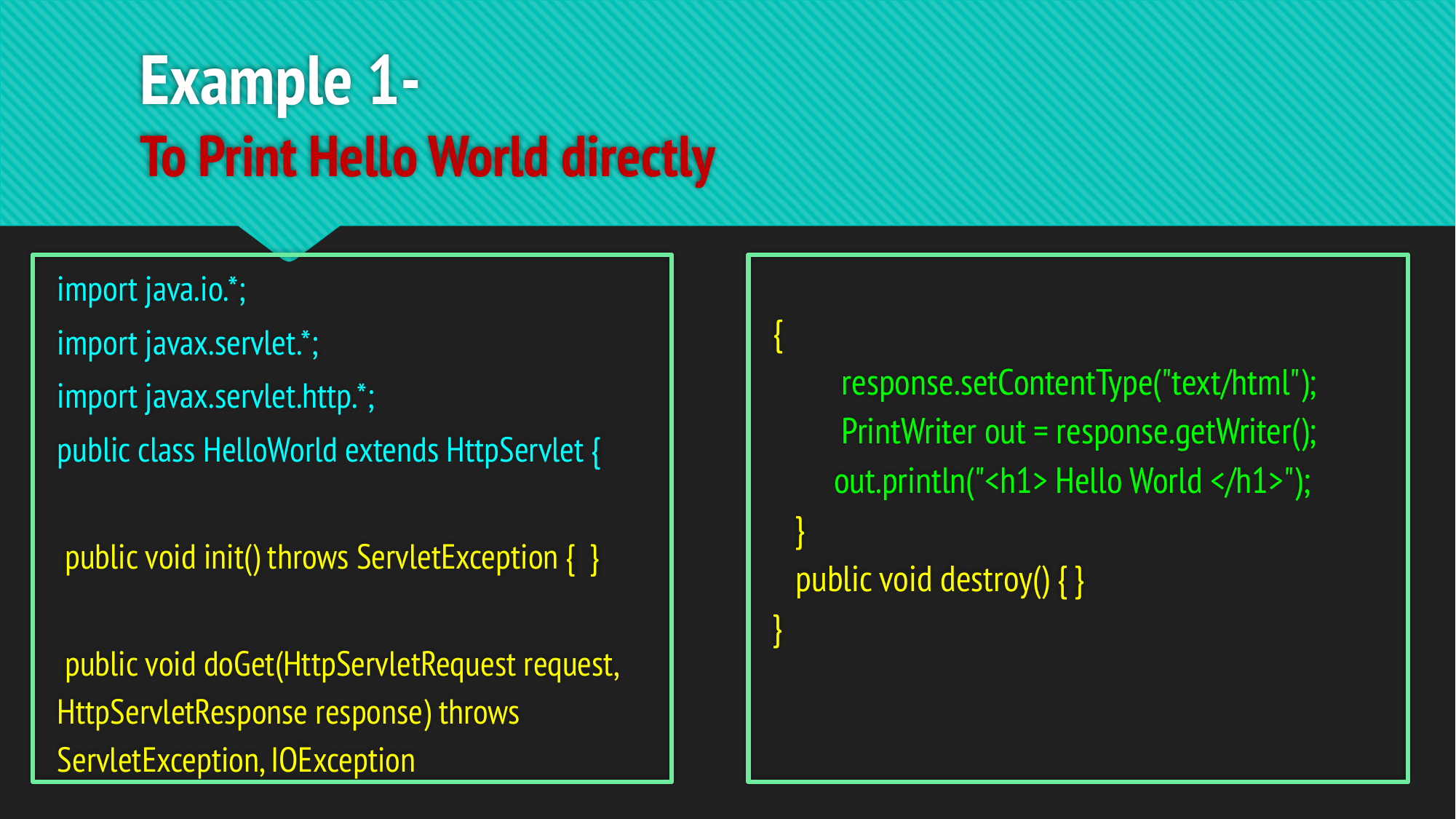

# Example 1- To Print Hello World directly
import java.io.*;
import javax.servlet.*;
import javax.servlet.http.*;
public class HelloWorld extends HttpServlet {

 public void init() throws ServletException {  }

 public void doGet(HttpServletRequest request, HttpServletResponse response) throws ServletException, IOException

{
         response.setContentType("text/html");
         PrintWriter out = response.getWriter();
        out.println("<h1> Hello World </h1>");
   }
   public void destroy() { }
}